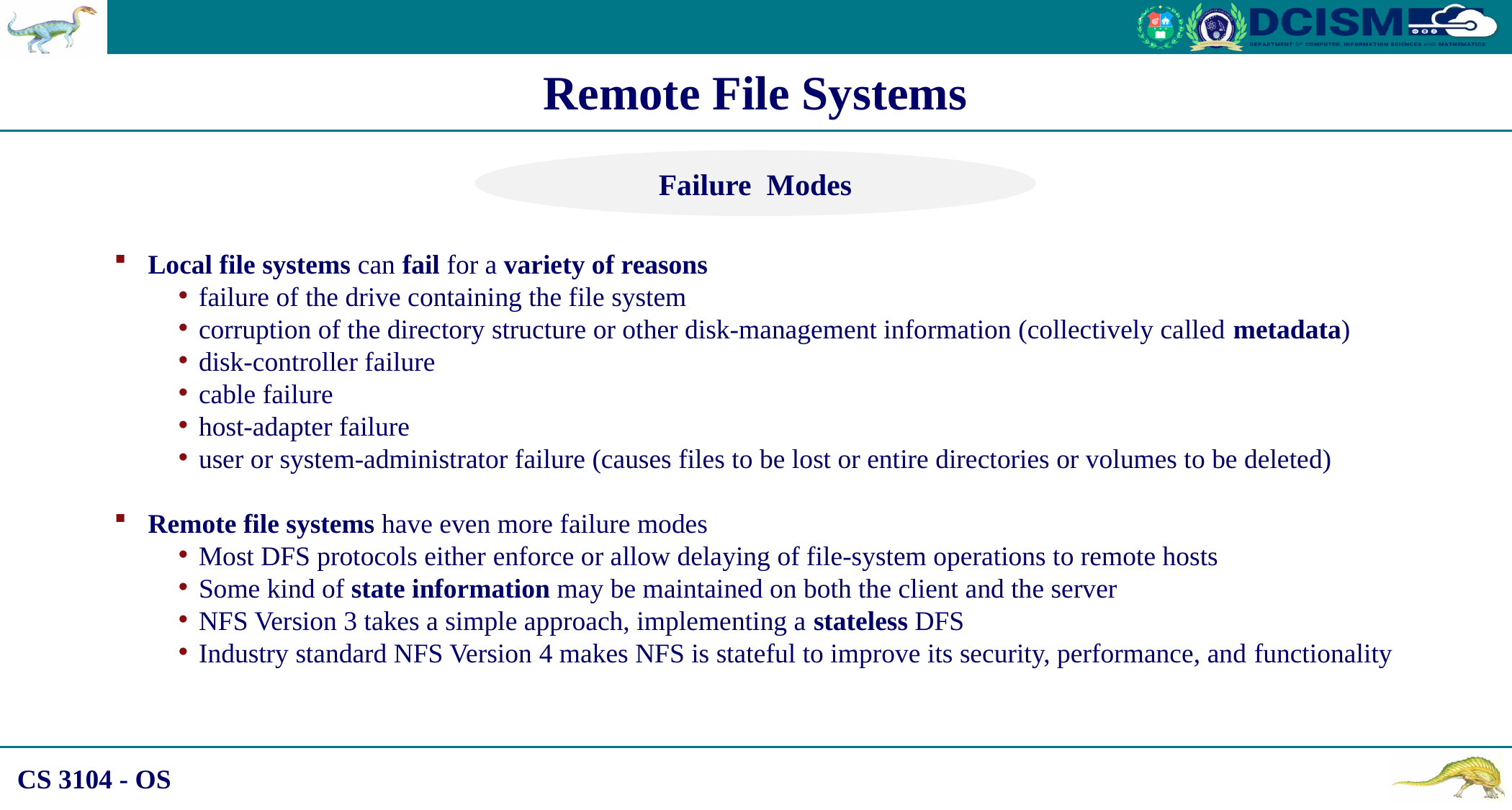

Remote File Systems
Failure  Modes
Local file systems can fail for a variety of reasons
failure of the drive containing the file system
corruption of the directory structure or other disk-management information (collectively called metadata)
disk-controller failure
cable failure
host-adapter failure
user or system-administrator failure (causes files to be lost or entire directories or volumes to be deleted)

Remote file systems have even more failure modes
Most DFS protocols either enforce or allow delaying of file-system operations to remote hosts
Some kind of state information may be maintained on both the client and the server
NFS Version 3 takes a simple approach, implementing a stateless DFS
Industry standard NFS Version 4 makes NFS is stateful to improve its security, performance, and functionality